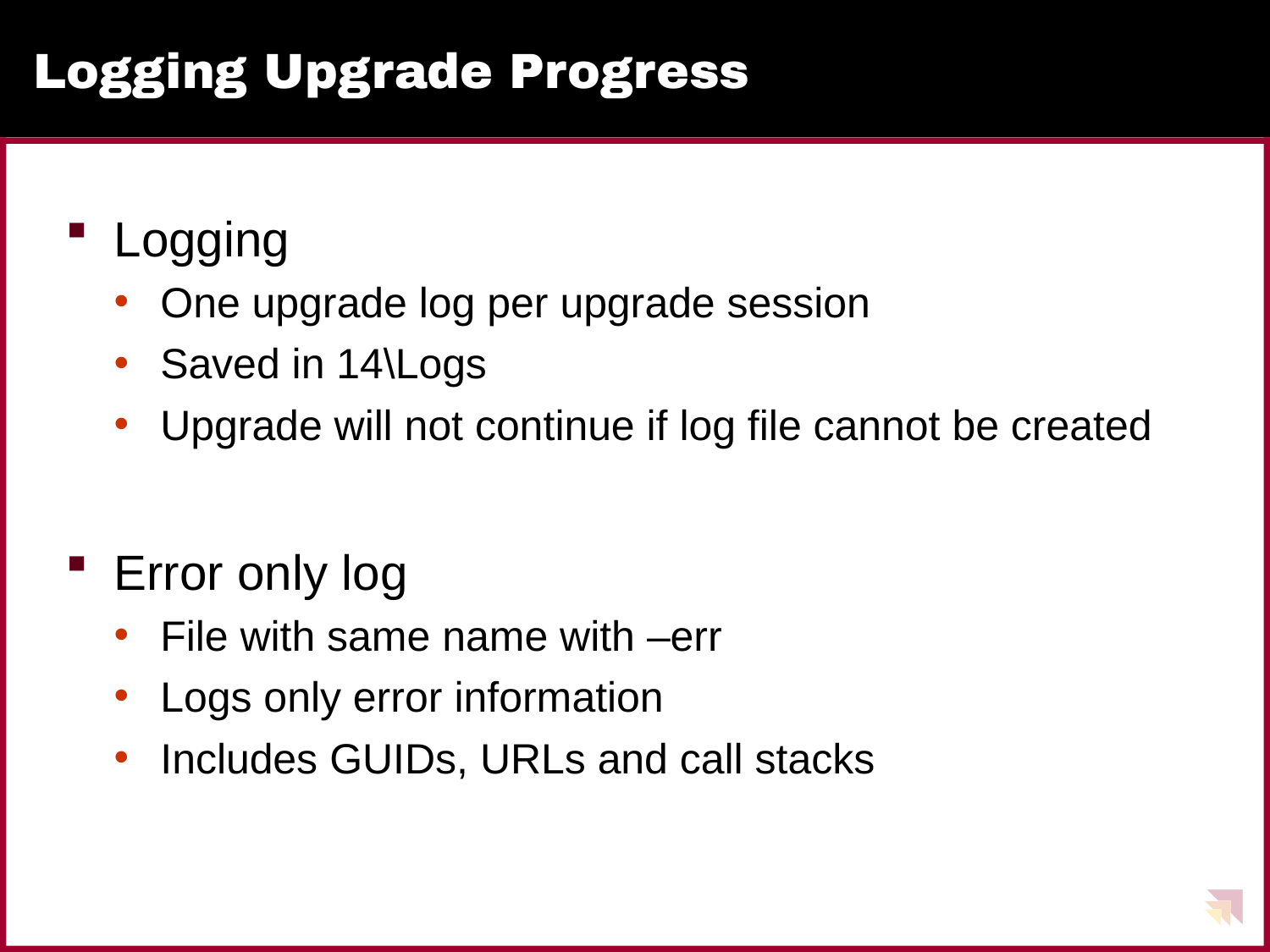

# Logging Upgrade Progress
Logging
One upgrade log per upgrade session
Saved in 14\Logs
Upgrade will not continue if log file cannot be created

Error only log
File with same name with –err
Logs only error information
Includes GUIDs, URLs and call stacks